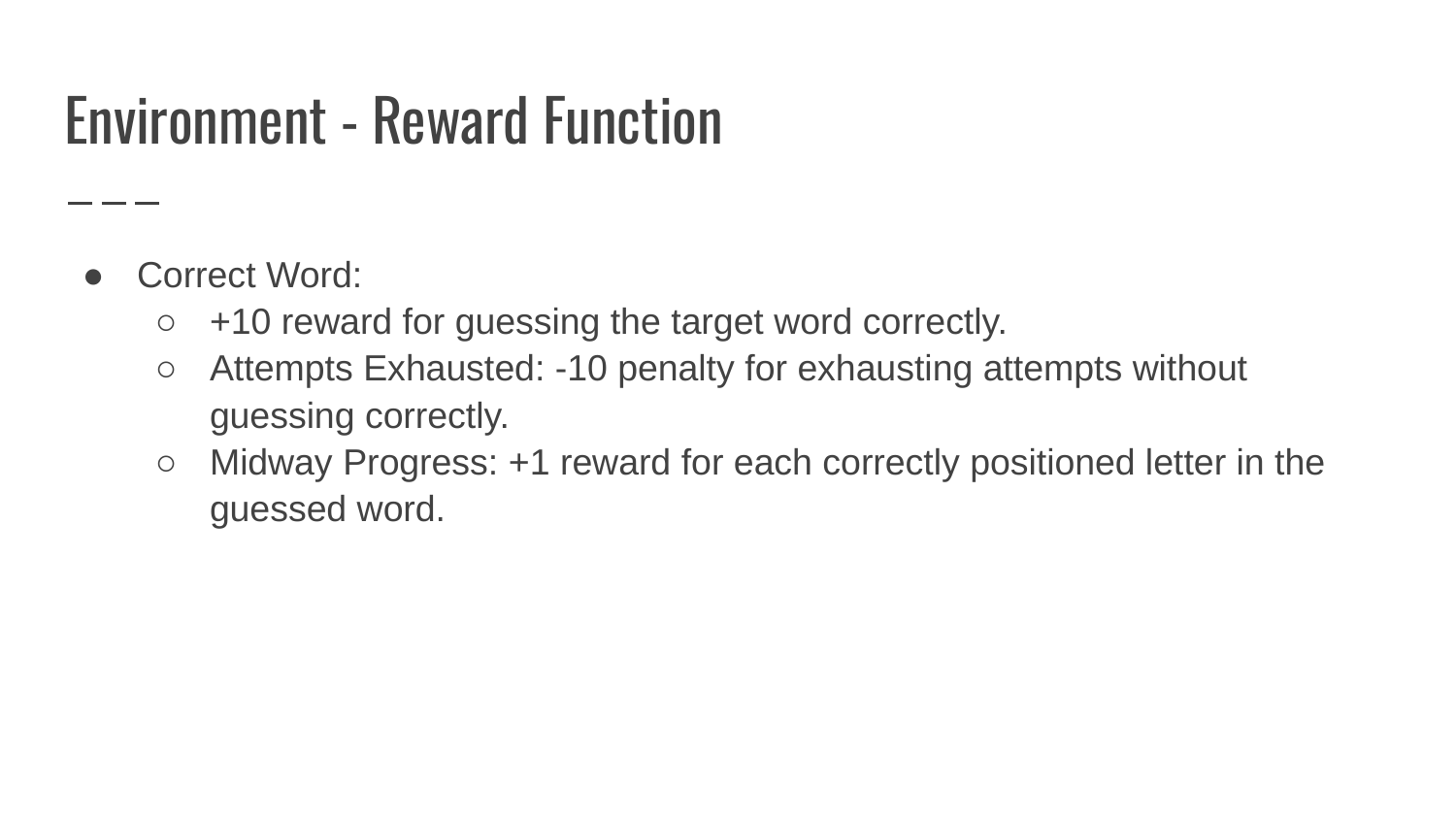

# Environment - Reward Function
Correct Word:
+10 reward for guessing the target word correctly.
Attempts Exhausted: -10 penalty for exhausting attempts without guessing correctly.
Midway Progress: +1 reward for each correctly positioned letter in the guessed word.